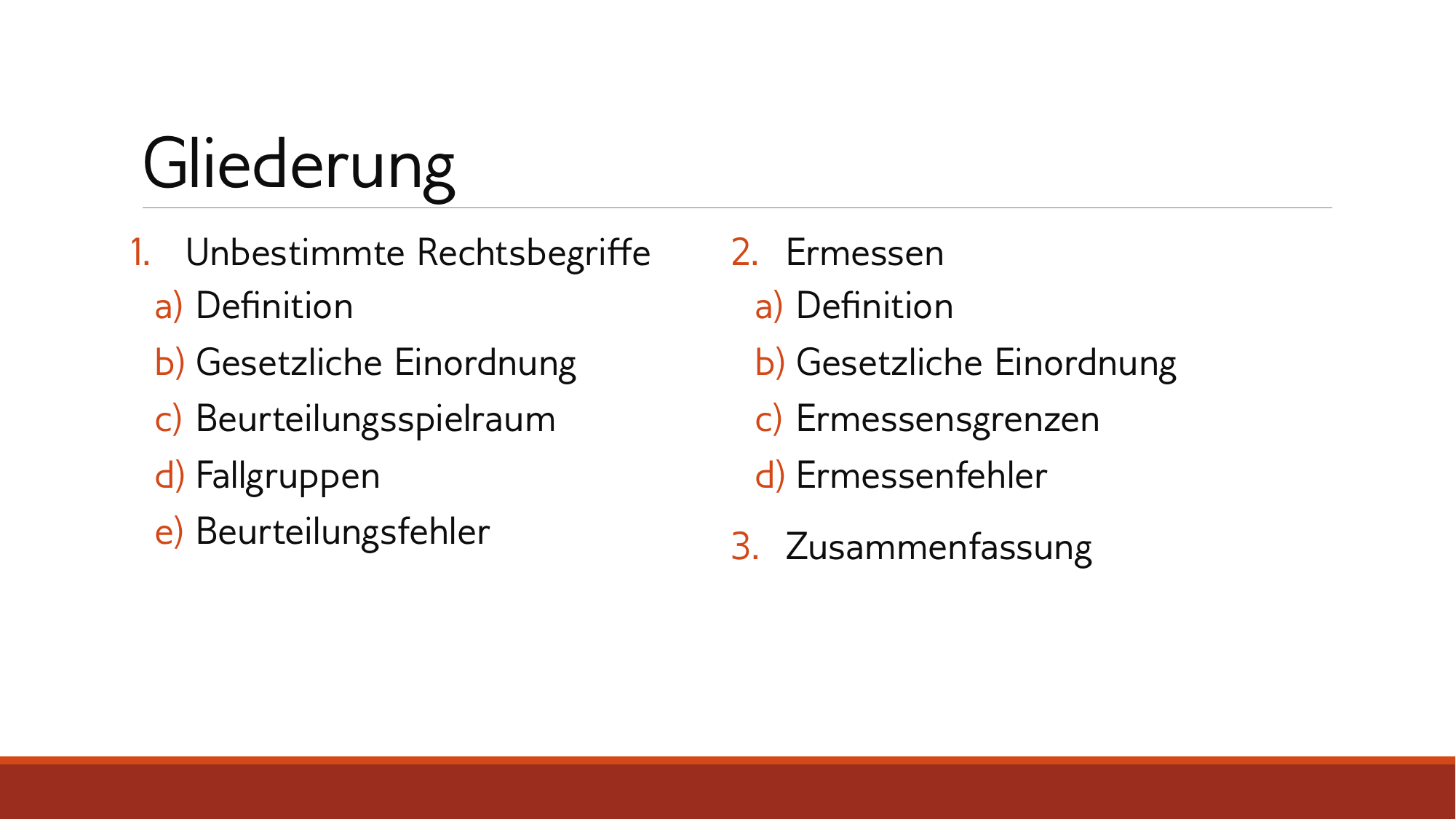

# Gliederung
Unbestimmte Rechtsbegriffe
Definition
Gesetzliche Einordnung
Beurteilungsspielraum
Fallgruppen
Beurteilungsfehler

Ermessen
Definition
Gesetzliche Einordnung
Ermessensgrenzen
Ermessenfehler
Zusammenfassung